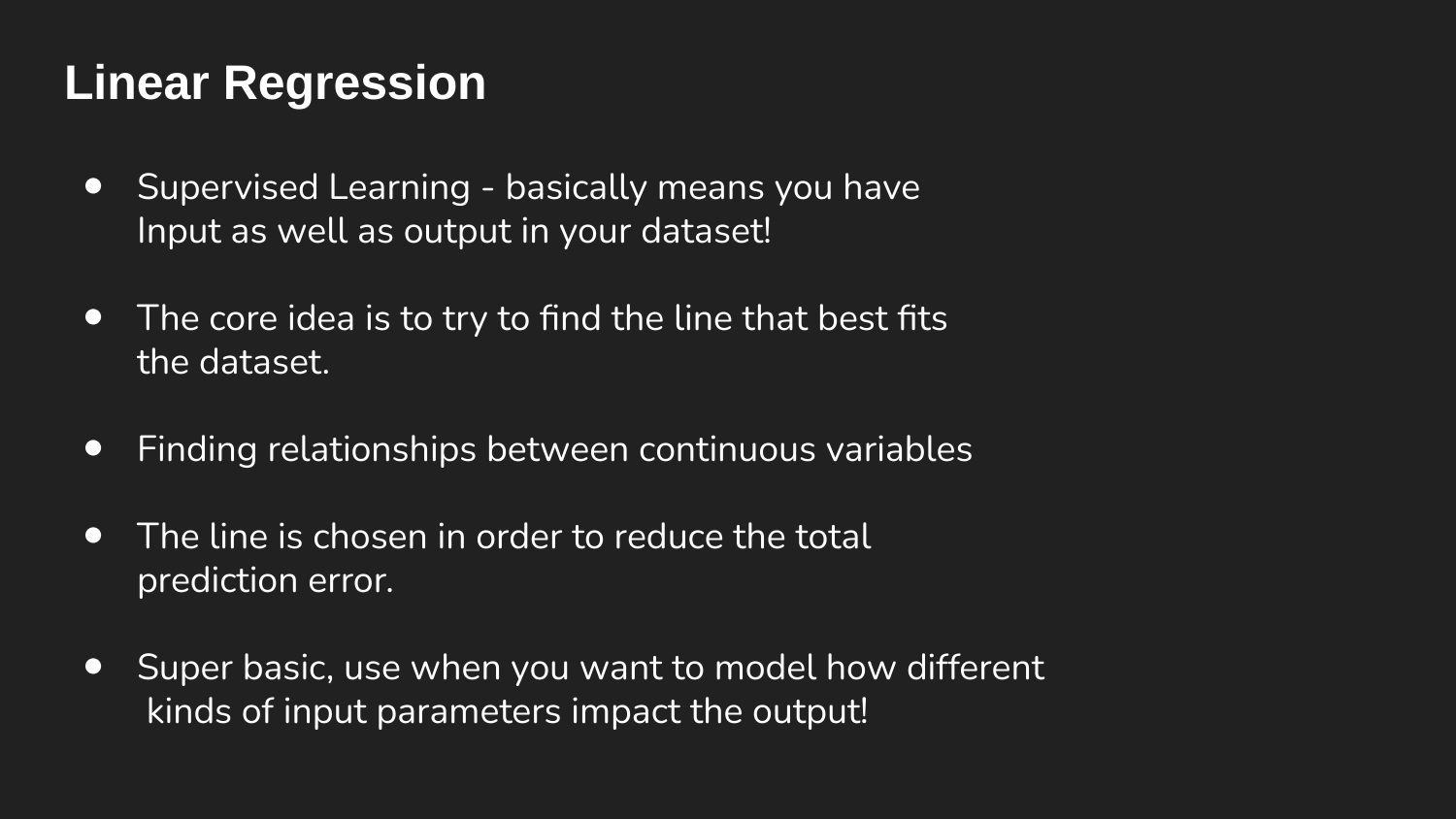

# Linear Regression
Supervised Learning - basically means you have
Input as well as output in your dataset!

The core idea is to try to find the line that best fits
the dataset.

Finding relationships between continuous variables

The line is chosen in order to reduce the total
prediction error.

Super basic, use when you want to model how different
 kinds of input parameters impact the output!